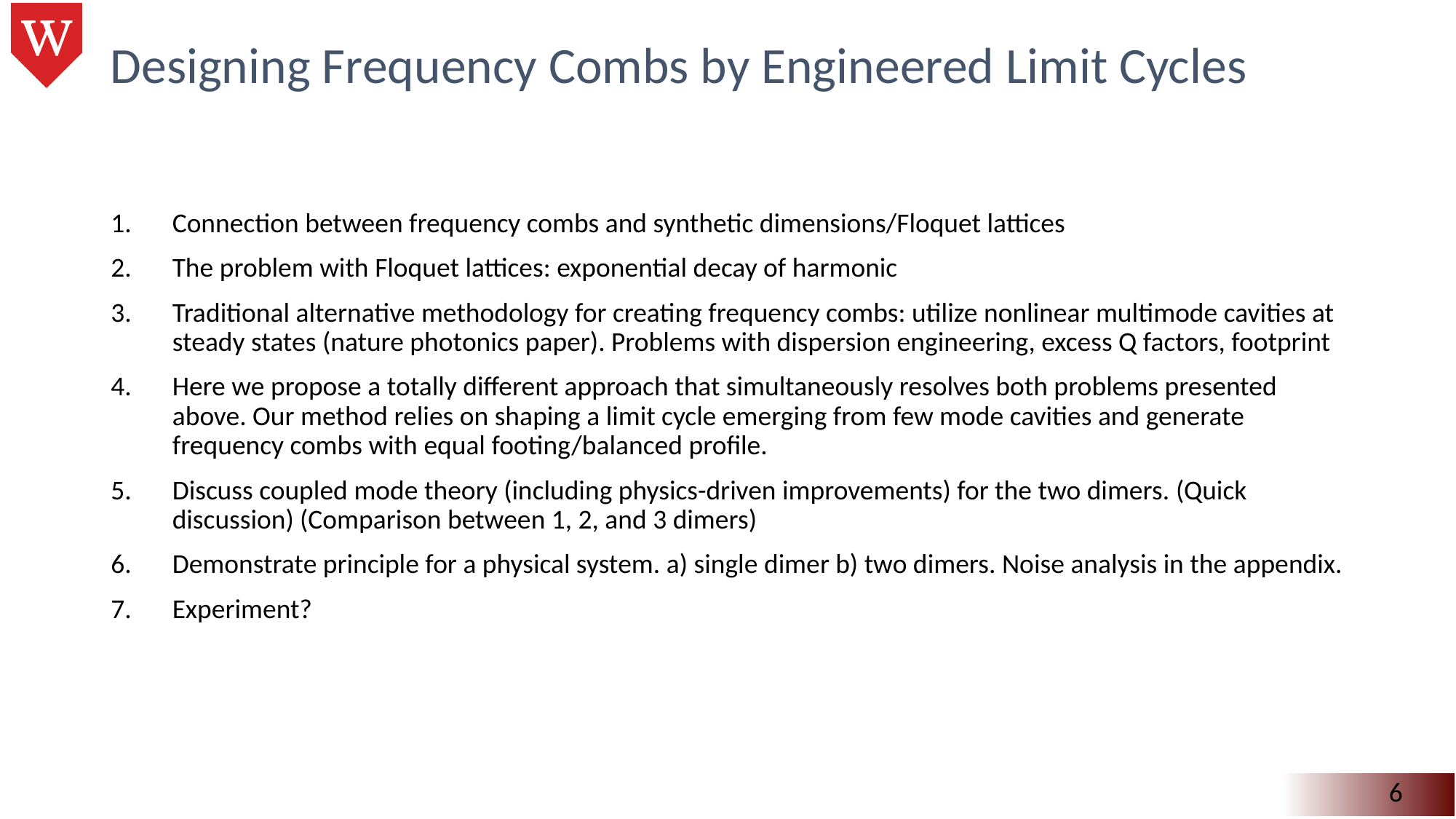

Designing Frequency Combs by Engineered Limit Cycles
Connection between frequency combs and synthetic dimensions/Floquet lattices
The problem with Floquet lattices: exponential decay of harmonic
Traditional alternative methodology for creating frequency combs: utilize nonlinear multimode cavities at steady states (nature photonics paper). Problems with dispersion engineering, excess Q factors, footprint
Here we propose a totally different approach that simultaneously resolves both problems presented above. Our method relies on shaping a limit cycle emerging from few mode cavities and generate frequency combs with equal footing/balanced profile.
Discuss coupled mode theory (including physics-driven improvements) for the two dimers. (Quick discussion) (Comparison between 1, 2, and 3 dimers)
Demonstrate principle for a physical system. a) single dimer b) two dimers. Noise analysis in the appendix.
Experiment?